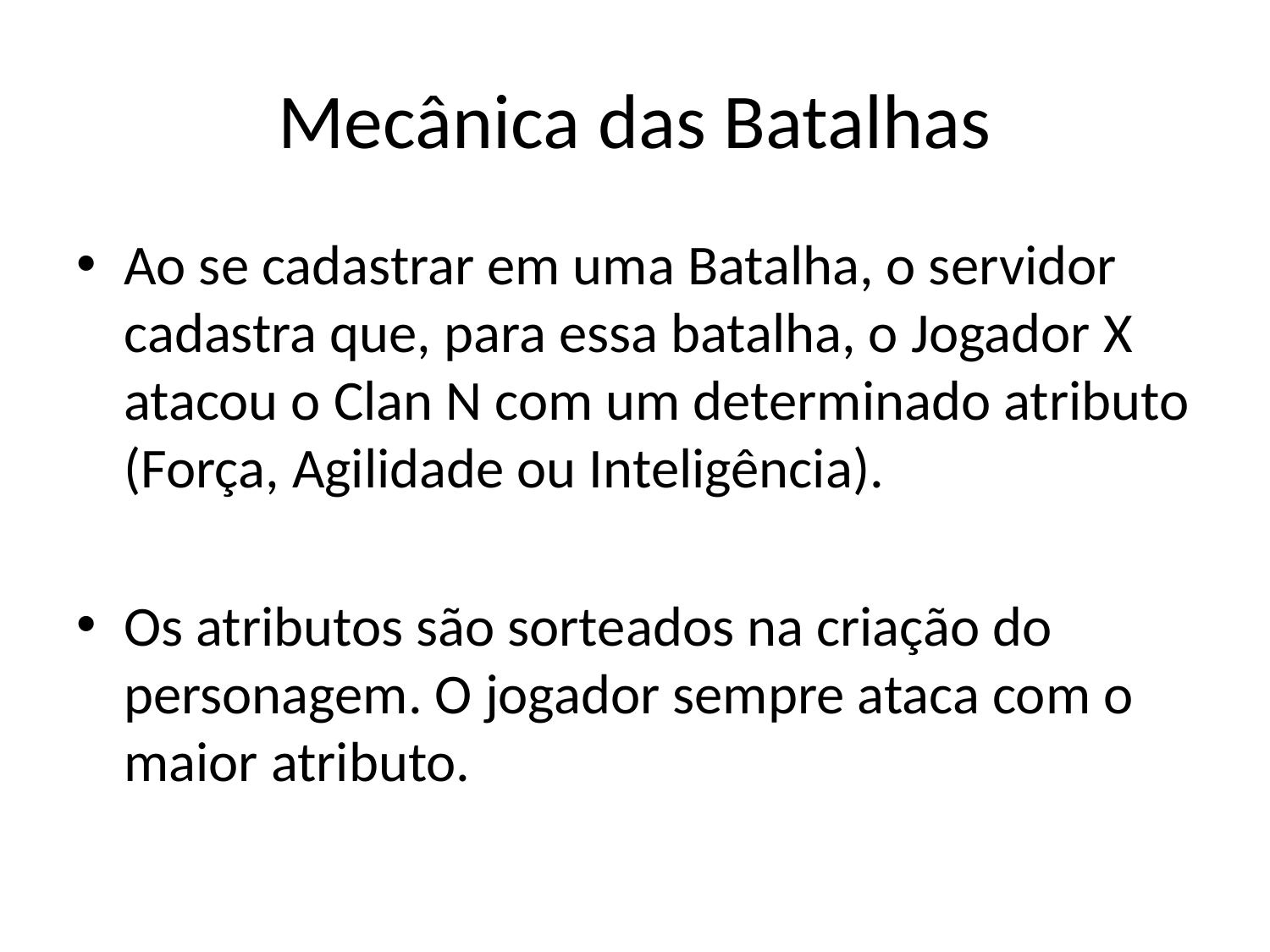

# Mecânica das Batalhas
Ao se cadastrar em uma Batalha, o servidor cadastra que, para essa batalha, o Jogador X atacou o Clan N com um determinado atributo (Força, Agilidade ou Inteligência).

Os atributos são sorteados na criação do personagem. O jogador sempre ataca com o maior atributo.